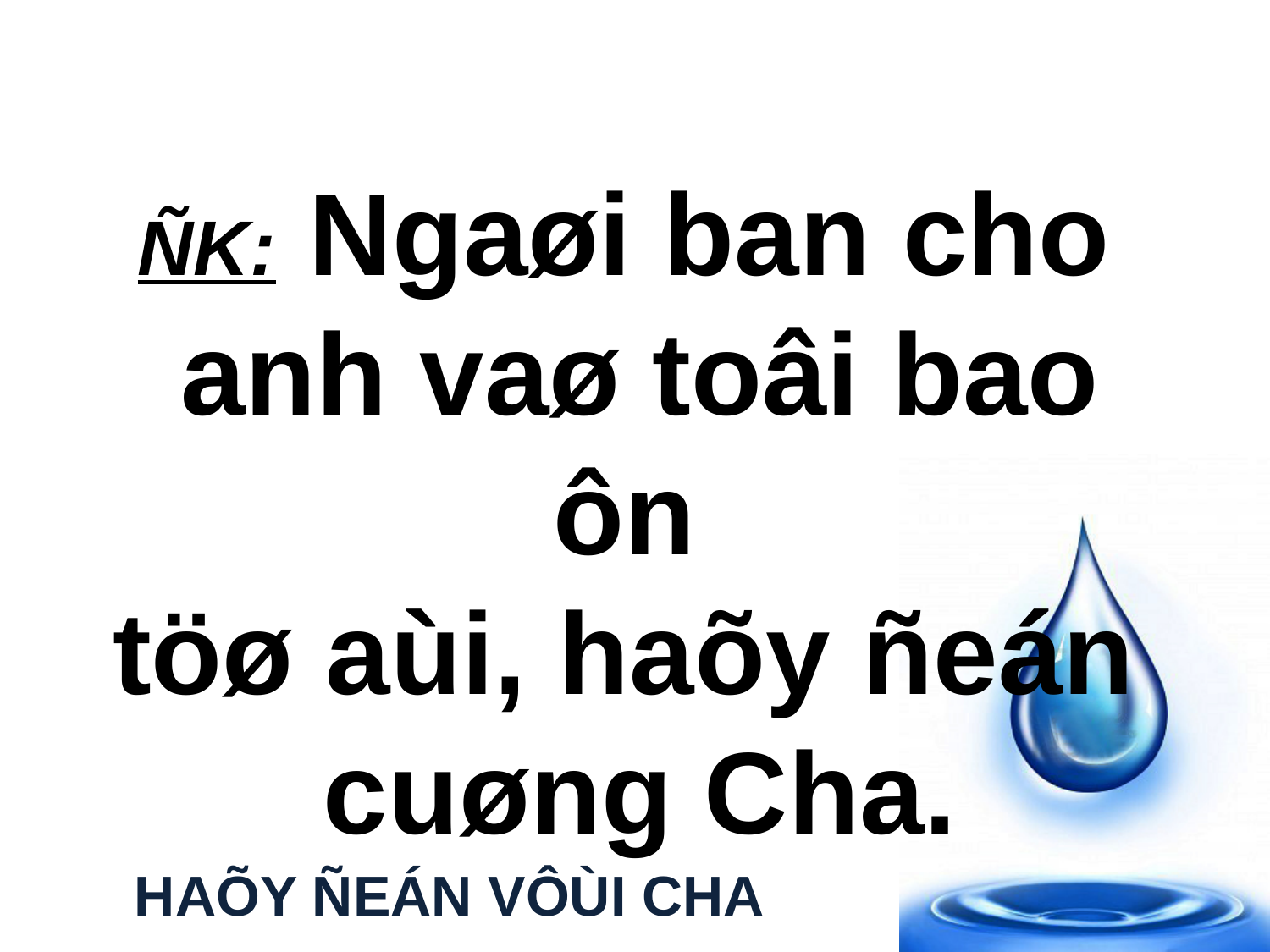

ÑK: Ngaøi ban cho
anh vaø toâi bao ôn
töø aùi, haõy ñeán
cuøng Cha.
HAÕY ÑEÁN VÔÙI CHA